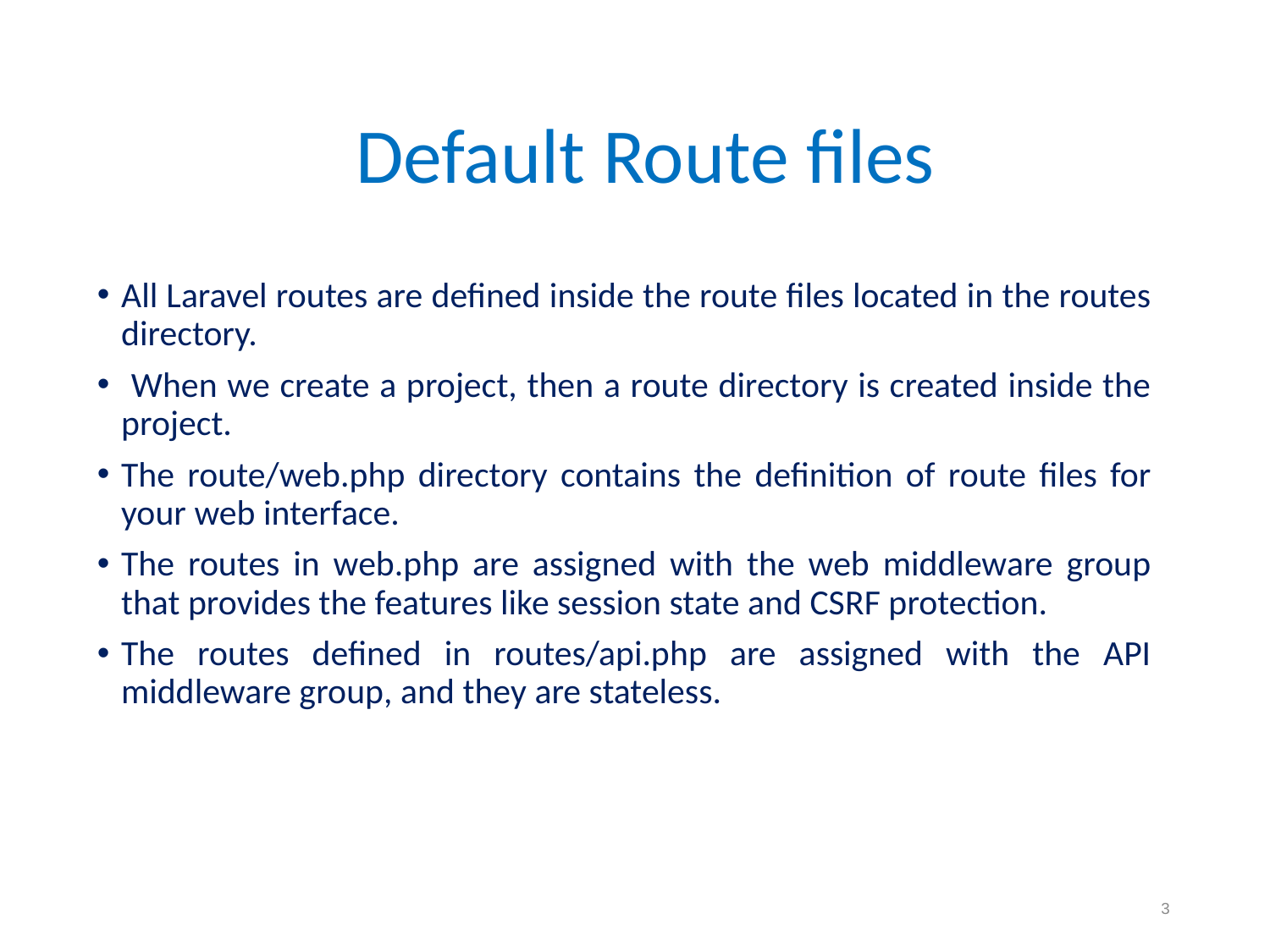

Default Route files
All Laravel routes are defined inside the route files located in the routes directory.
 When we create a project, then a route directory is created inside the project.
The route/web.php directory contains the definition of route files for your web interface.
The routes in web.php are assigned with the web middleware group that provides the features like session state and CSRF protection.
The routes defined in routes/api.php are assigned with the API middleware group, and they are stateless.
3